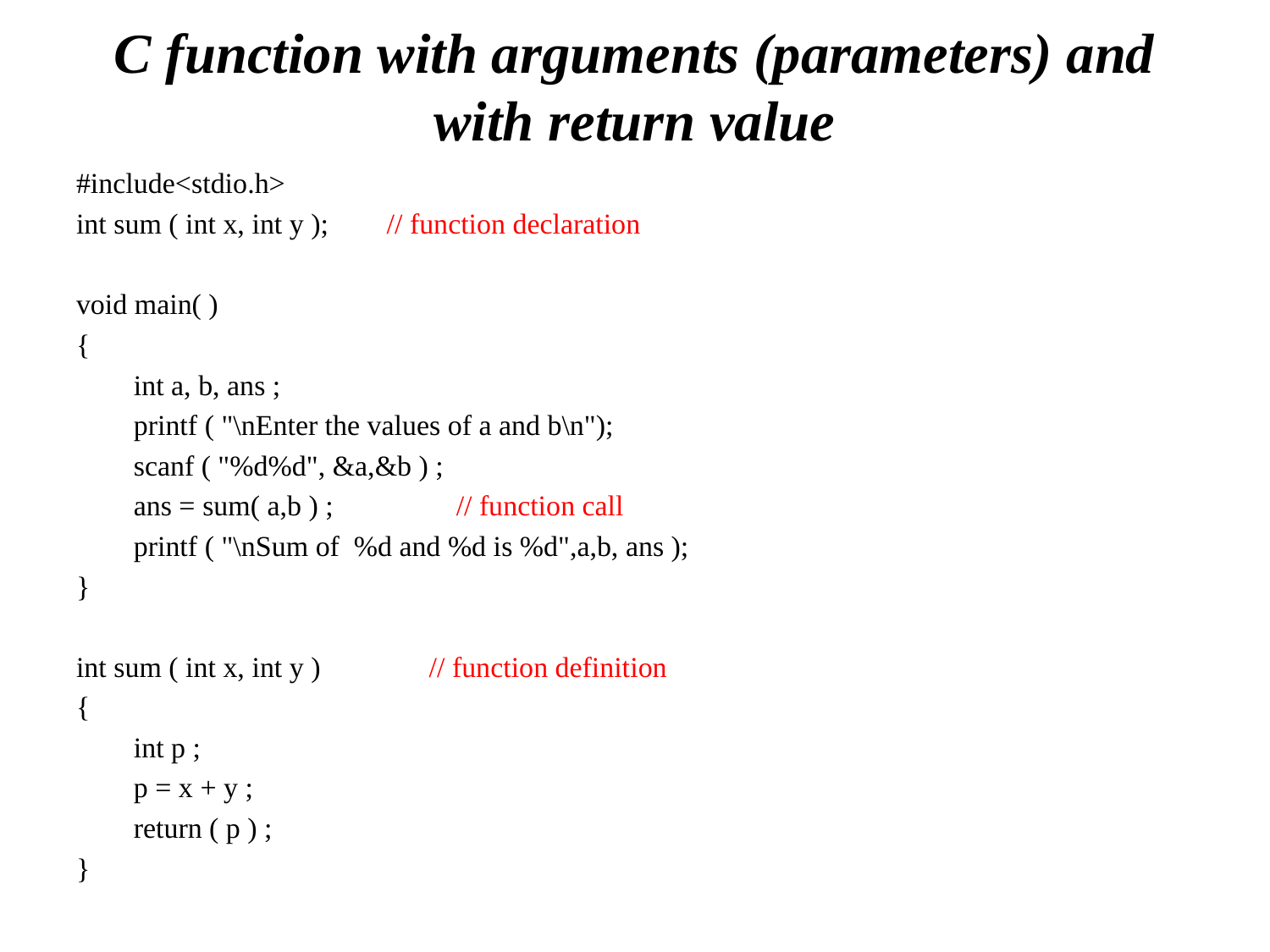

# C function with arguments (parameters) and with return value
#include<stdio.h>
int sum ( int x, int y );        // function declaration

void main( )
{
        int a, b, ans ;
        printf ( "\nEnter the values of a and b\n");
        scanf ( "%d%d", &a,&b ) ;
        ans = sum( a,b ) ;                 // function call
        printf ( "\nSum of  %d and %d is %d",a,b, ans );
}

int sum ( int x, int y )               // function definition
{
        int p ;
        p = x + y ;
        return ( p ) ;
}